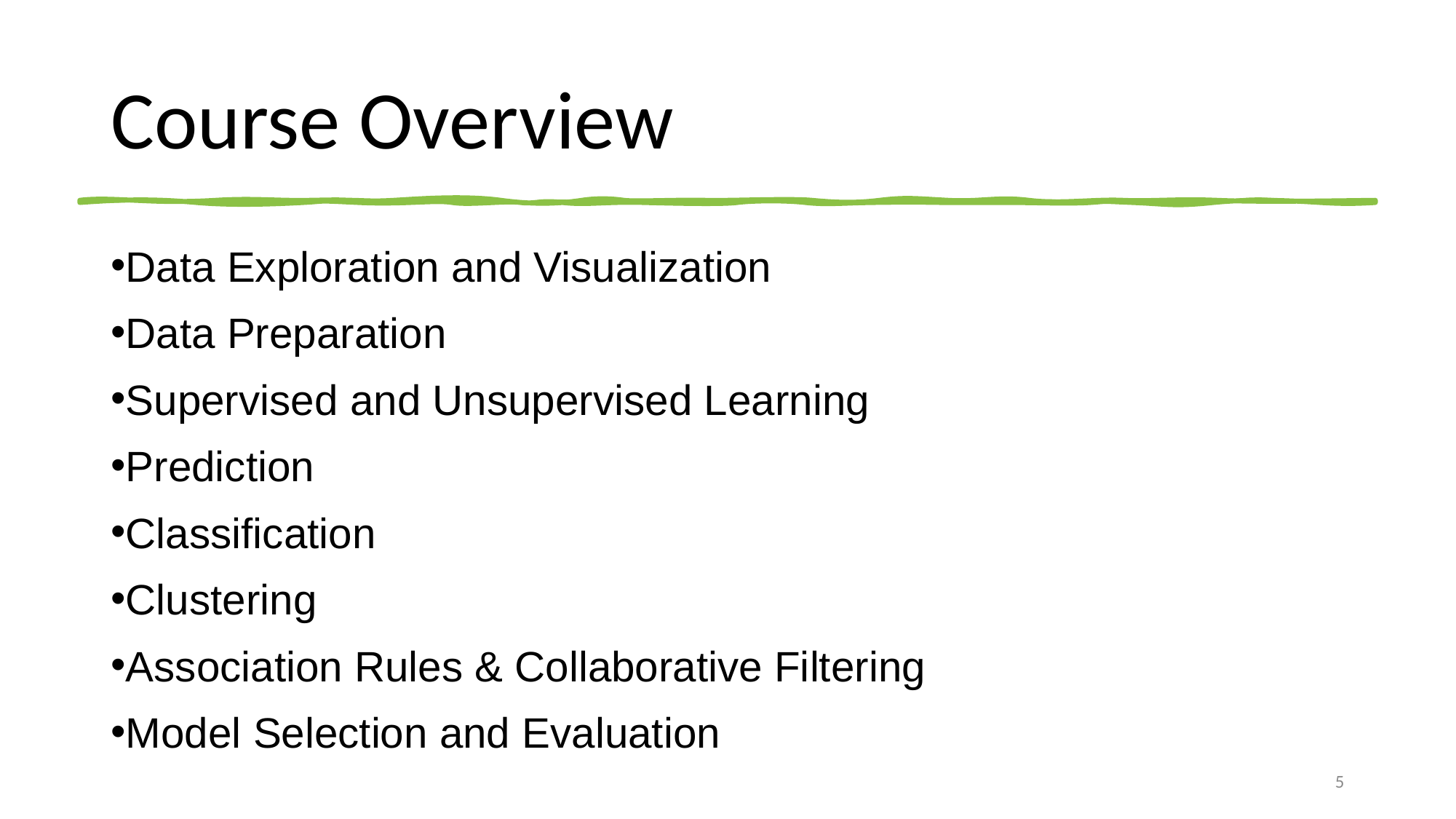

# Course Overview

Data Exploration and Visualization
Data Preparation
Supervised and Unsupervised Learning
Prediction
Classification
Clustering
Association Rules & Collaborative Filtering
Model Selection and Evaluation

5